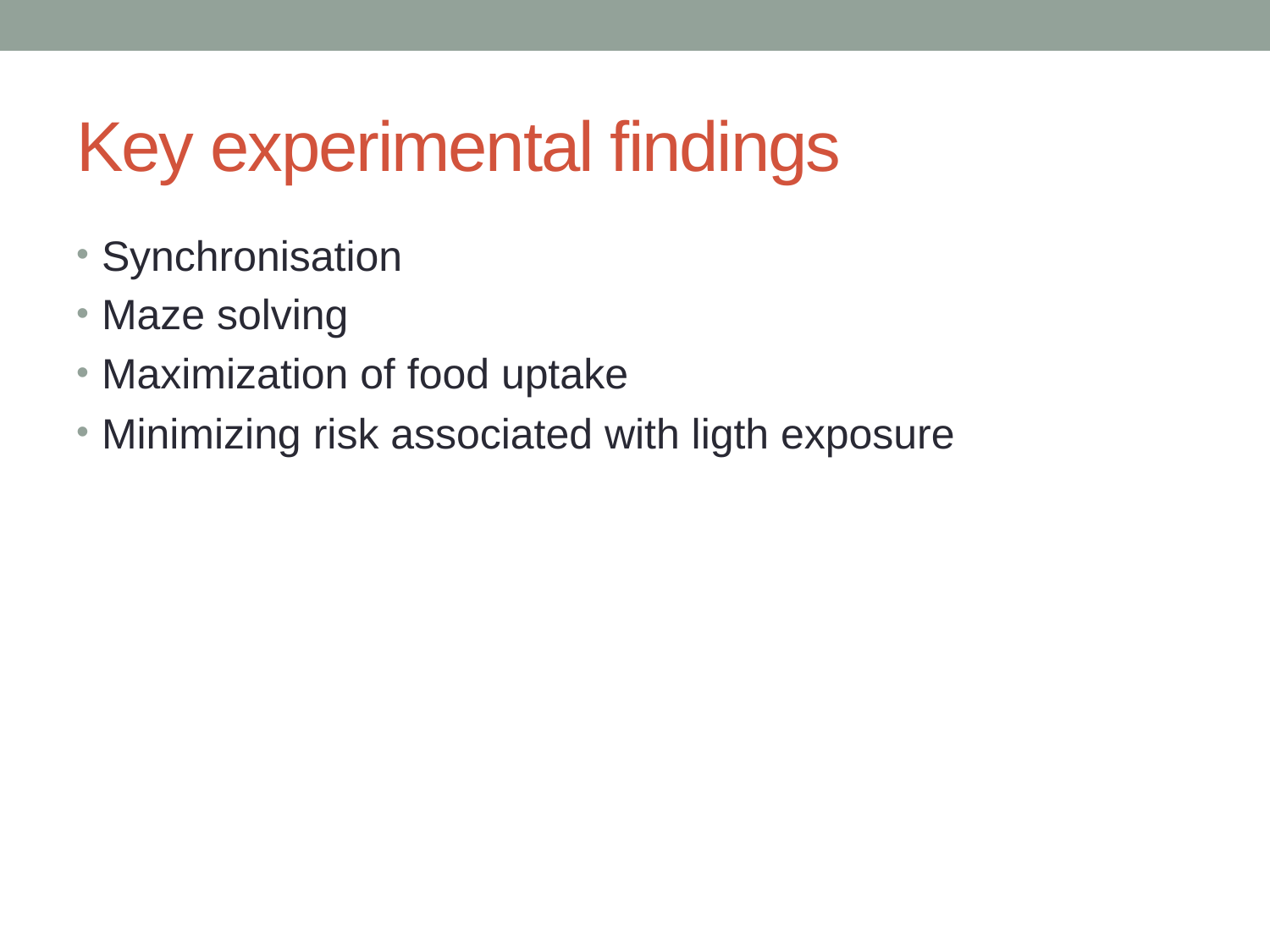

# Key experimental findings
Synchronisation
Maze solving
Maximization of food uptake
Minimizing risk associated with ligth exposure